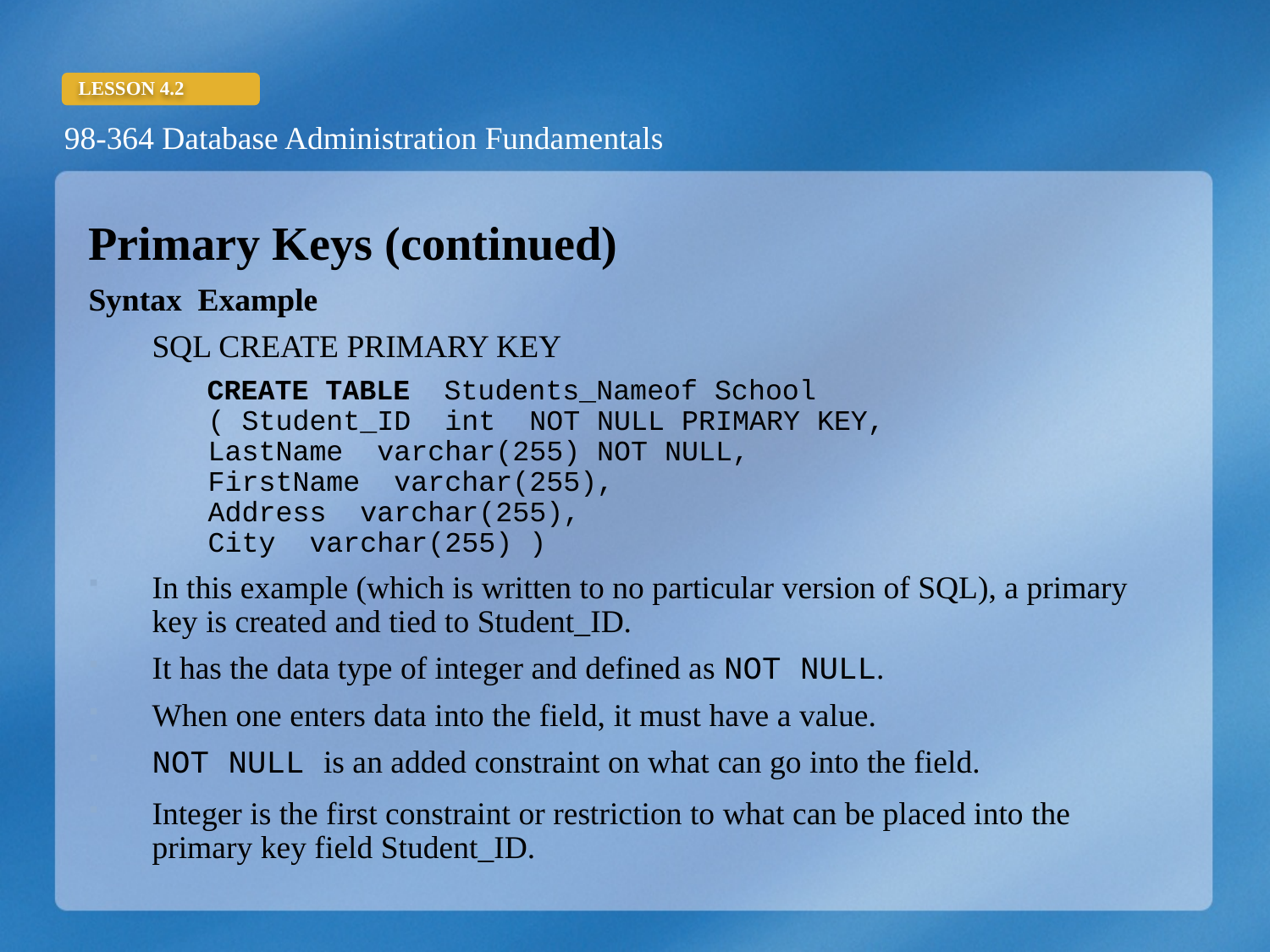

Primary Keys (continued)
Syntax  Example
SQL CREATE PRIMARY KEY
CREATE TABLE  Students_Nameof School
( Student_ID  int  NOT NULL PRIMARY KEY,
LastName  varchar(255) NOT NULL,
FirstName  varchar(255),
Address  varchar(255),
City  varchar(255) )
In this example (which is written to no particular version of SQL), a primary key is created and tied to Student_ID.
It has the data type of integer and defined as NOT NULL.
When one enters data into the field, it must have a value.
NOT NULL is an added constraint on what can go into the field.
Integer is the first constraint or restriction to what can be placed into the primary key field Student_ID.